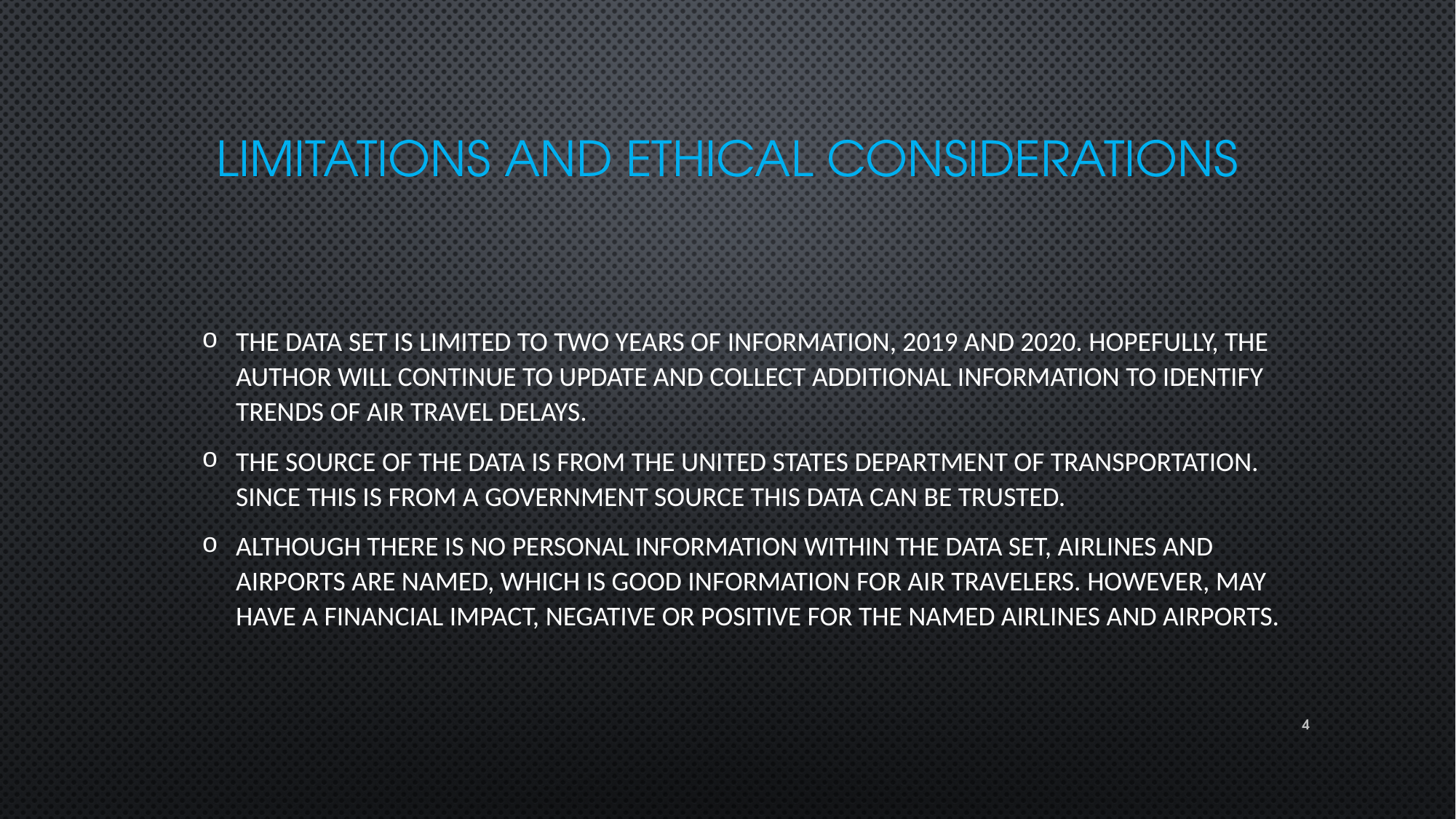

# Limitations and Ethical Considerations
The data set is limited to two years of information, 2019 and 2020. Hopefully, the author will continue to update and collect additional information to identify trends of air travel delays.
The source of the data is from the United States Department of Transportation.  Since this is from a government source this data can be trusted.
Although there is no personal information within the data set, airlines and airports are named, which is good information for air travelers. However, may have a financial impact, negative or positive for the named airlines and airports.

4